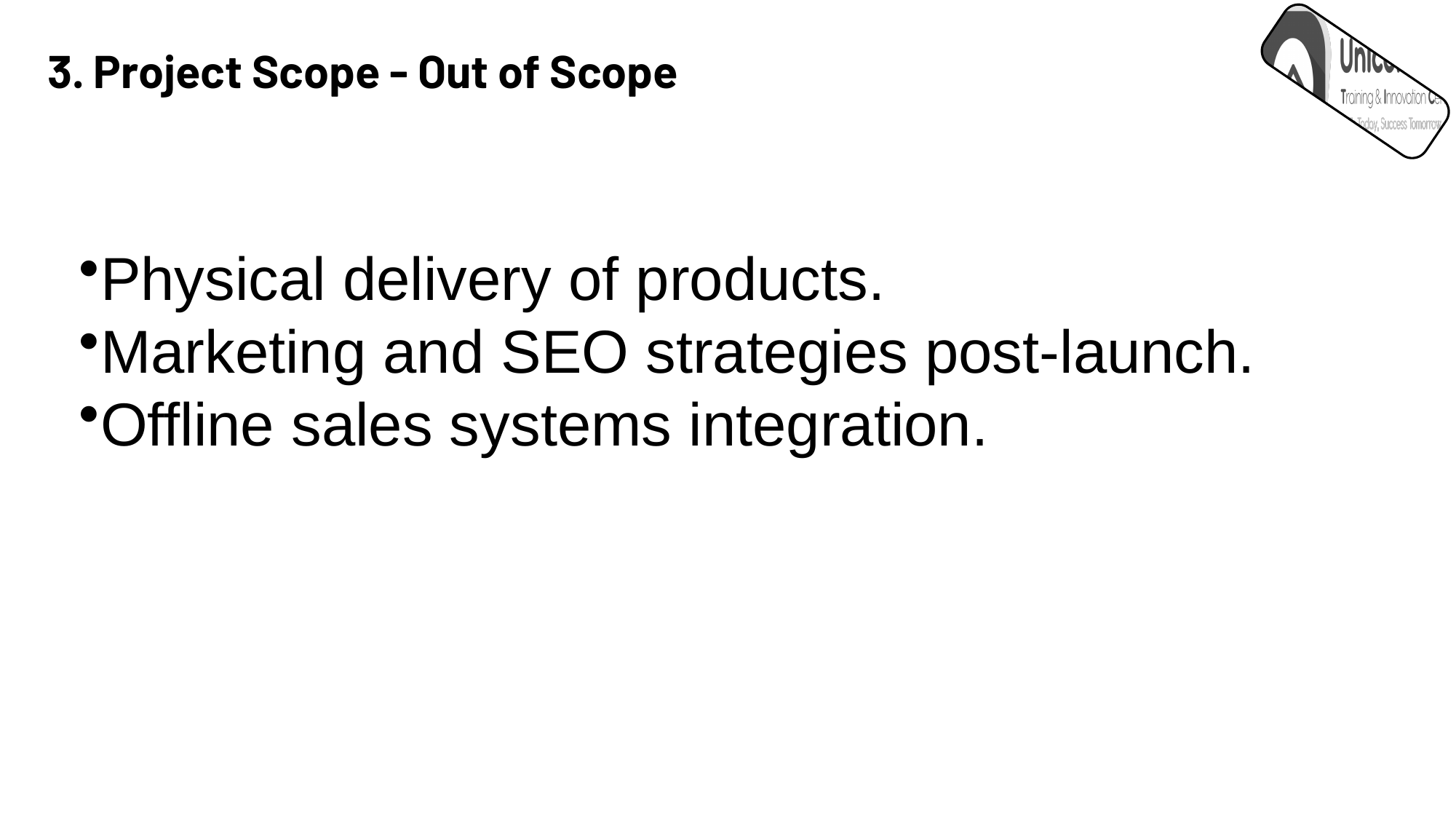

# 3. Project Scope - Out of Scope
Physical delivery of products.
Marketing and SEO strategies post-launch.
Offline sales systems integration.